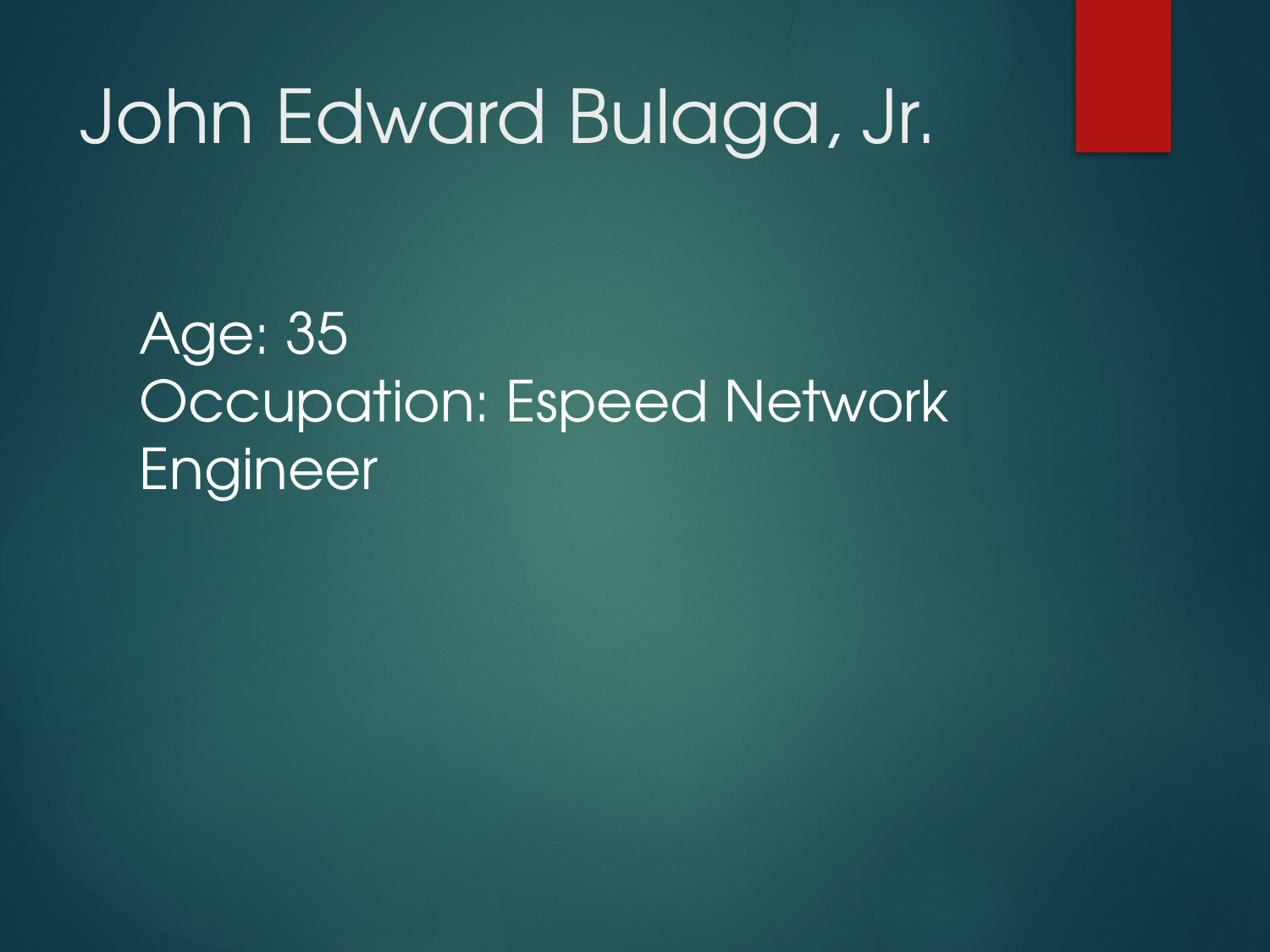

# John Edward Bulaga, Jr.

Age: 35
Occupation: Espeed Network Engineer